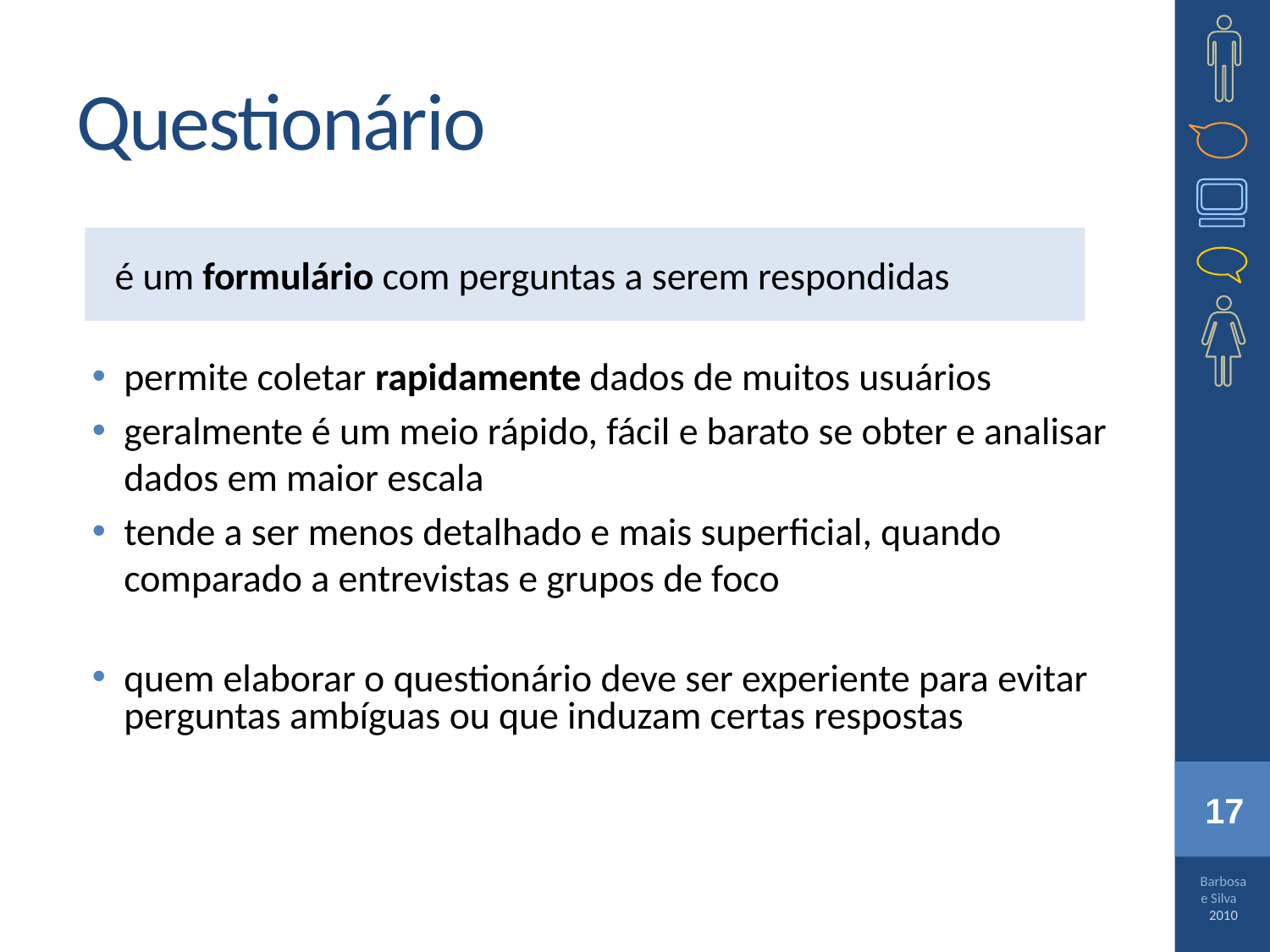

# Questionário

permite coletar rapidamente dados de muitos usuários
geralmente é um meio rápido, fácil e barato se obter e analisar dados em maior escala
tende a ser menos detalhado e mais superficial, quando comparado a entrevistas e grupos de foco

quem elaborar o questionário deve ser experiente para evitar perguntas ambíguas ou que induzam certas respostas
é um formulário com perguntas a serem respondidas